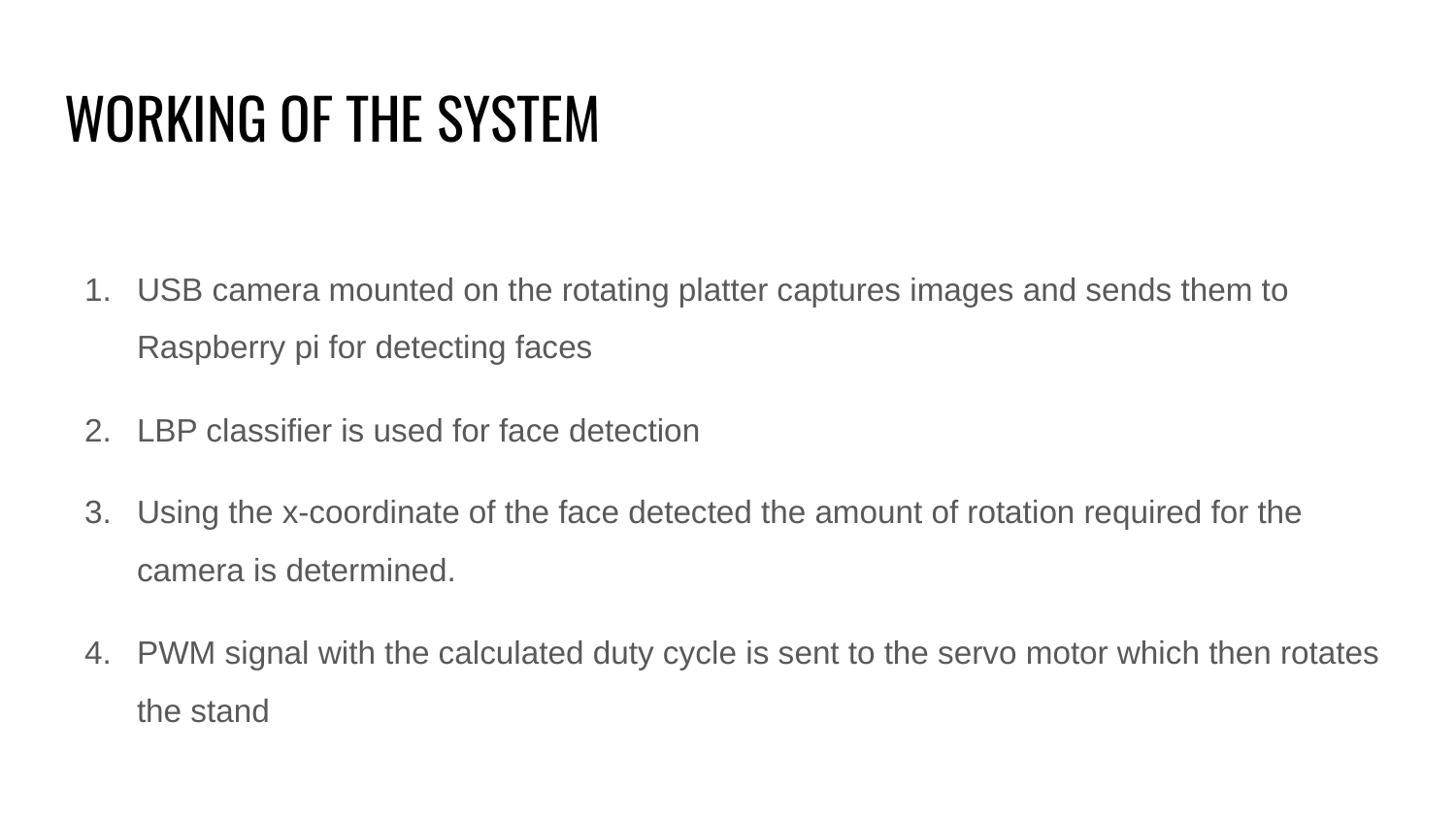

# WORKING OF THE SYSTEM
USB camera mounted on the rotating platter captures images and sends them to Raspberry pi for detecting faces
LBP classifier is used for face detection
Using the x-coordinate of the face detected the amount of rotation required for the camera is determined.
PWM signal with the calculated duty cycle is sent to the servo motor which then rotates the stand